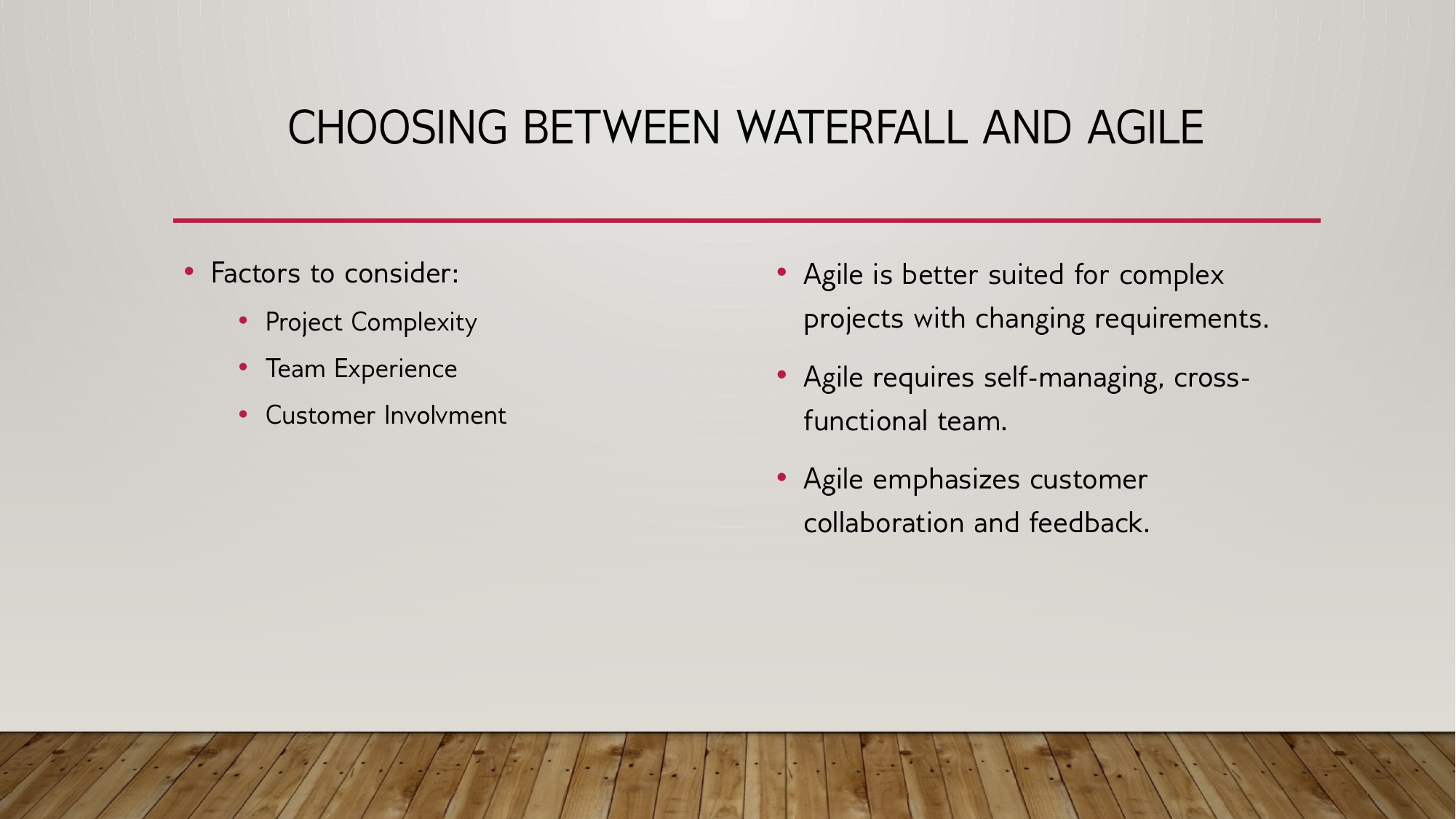

# Choosing between waterfall and agile
Factors to consider:
Project Complexity
Team Experience
Customer Involvment
Agile is better suited for complex projects with changing requirements.
Agile requires self-managing, cross-functional team.
Agile emphasizes customer collaboration and feedback.